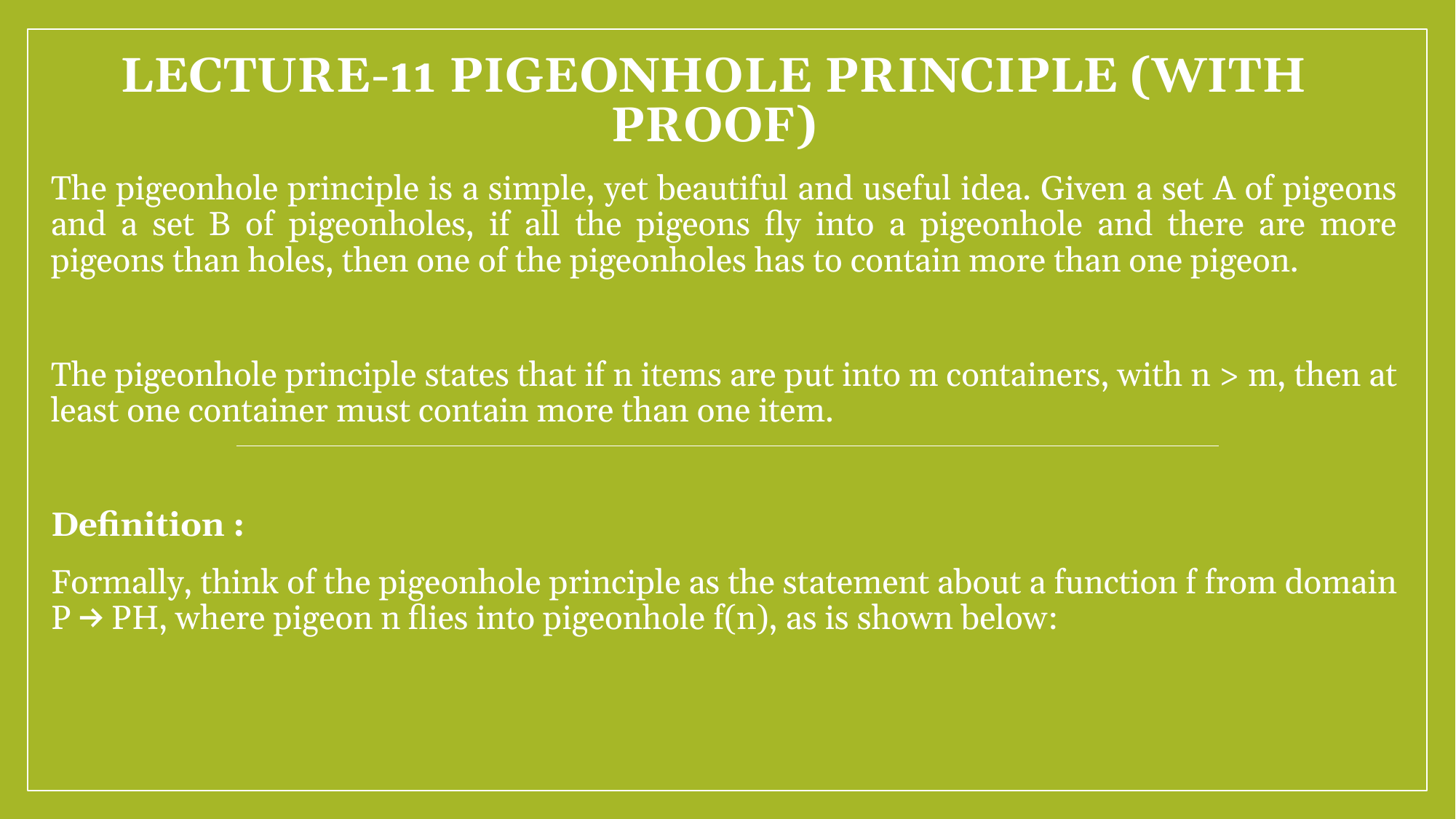

# LECTURE-11 PIGEONHOLE PRINCIPLE (with proof)
The pigeonhole principle is a simple, yet beautiful and useful idea. Given a set A of pigeons and a set B of pigeonholes, if all the pigeons fly into a pigeonhole and there are more pigeons than holes, then one of the pigeonholes has to contain more than one pigeon.

The pigeonhole principle states that if n items are put into m containers, with n > m, then at least one container must contain more than one item.

Definition :
Formally, think of the pigeonhole principle as the statement about a function f from domain P → PH, where pigeon n flies into pigeonhole f(n), as is shown below: